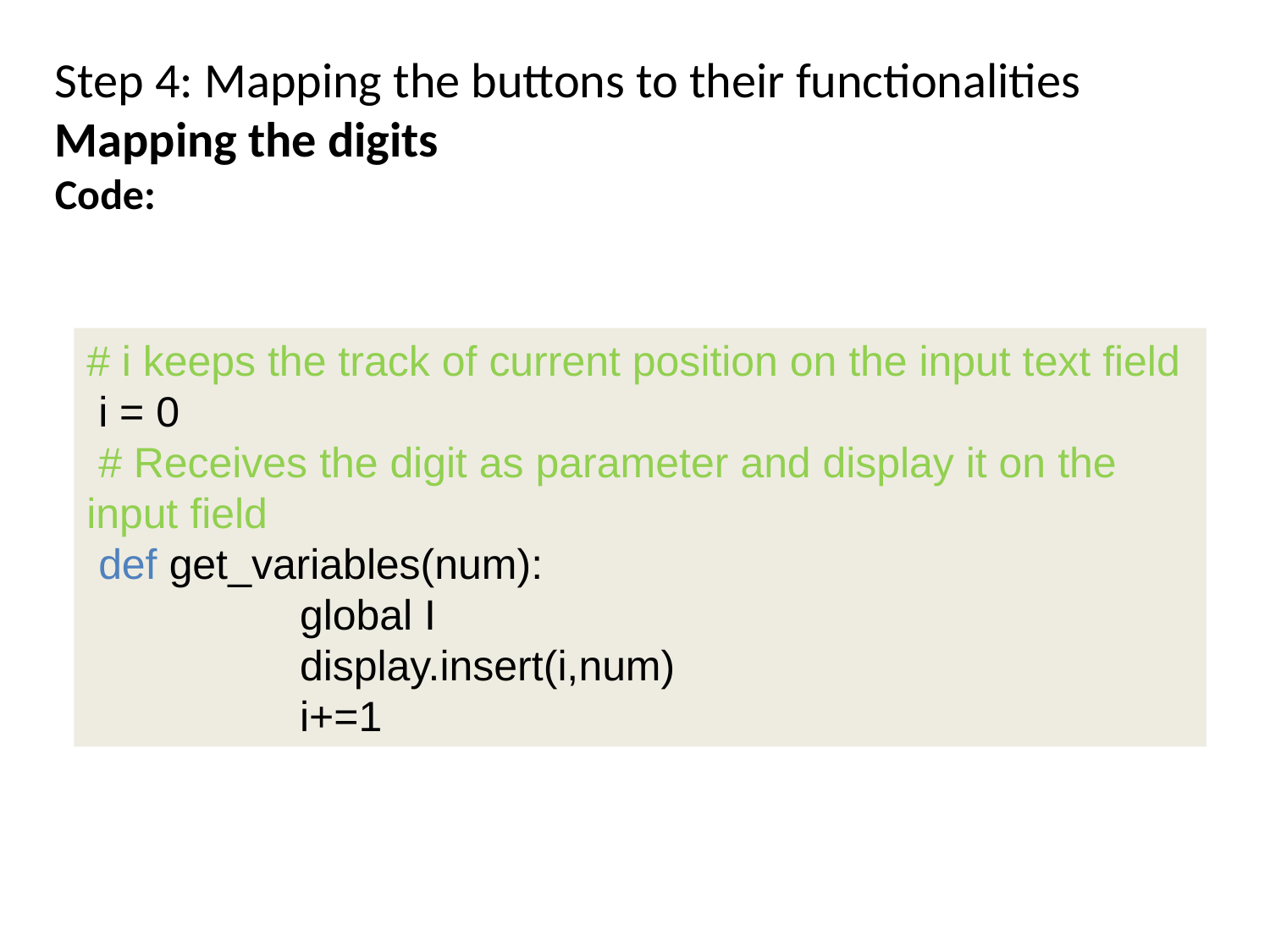

Step 4: Mapping the buttons to their functionalities
Mapping the digits
Code:

# i keeps the track of current position on the input text field
 i = 0
 # Receives the digit as parameter and display it on the input field
 def get_variables(num):
                  global I
                  display.insert(i,num)
                  i+=1